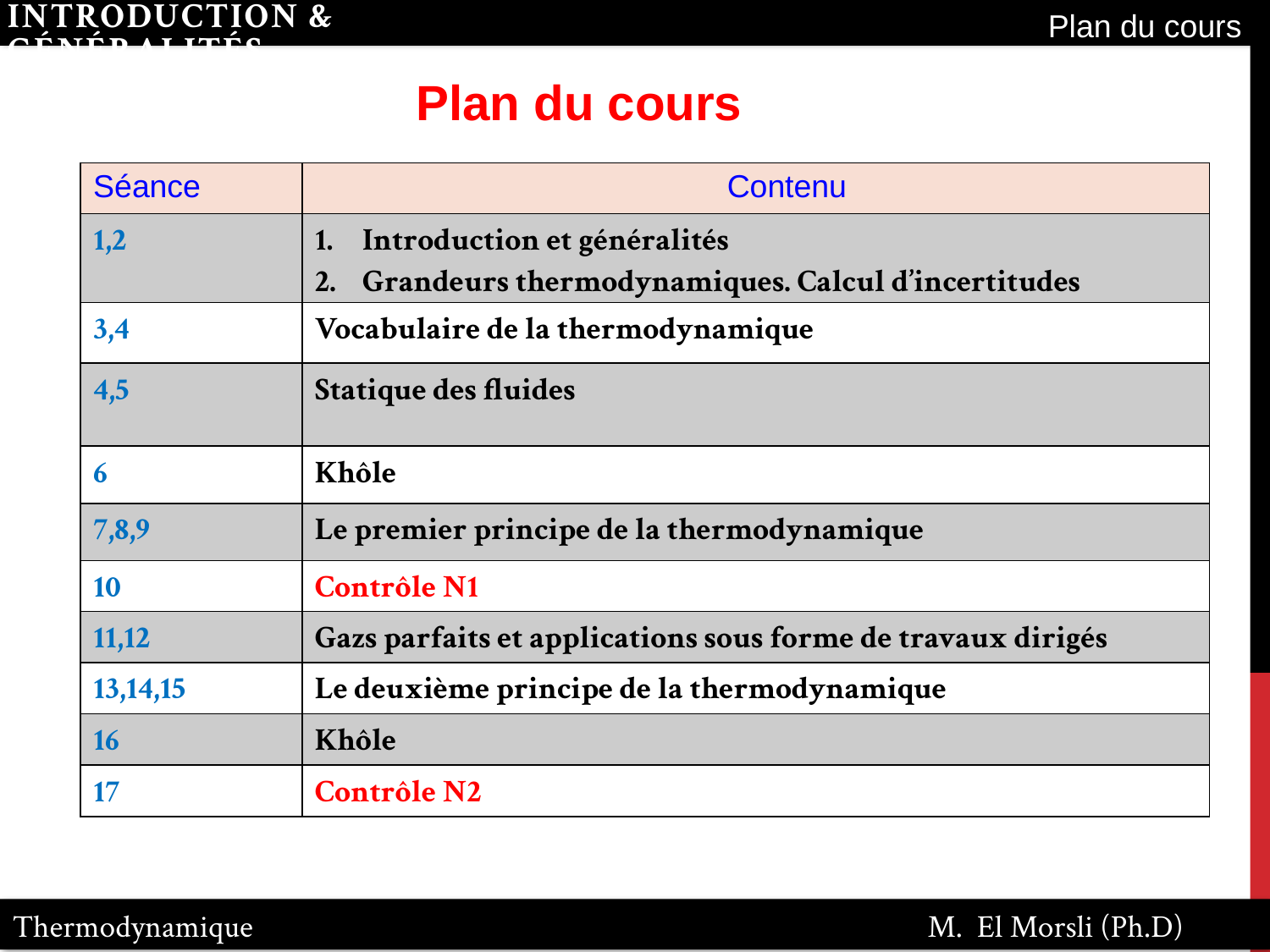

Plan du cours
Introduction & généralités
Plan du cours
| Séance | Contenu |
| --- | --- |
| 1,2 | Introduction et généralités Grandeurs thermodynamiques. Calcul d’incertitudes |
| 3,4 | Vocabulaire de la thermodynamique |
| 4,5 | Statique des fluides |
| 6 | Khôle |
| 7,8,9 | Le premier principe de la thermodynamique |
| 10 | Contrôle N1 |
| 11,12 | Gazs parfaits et applications sous forme de travaux dirigés |
| 13,14,15 | Le deuxième principe de la thermodynamique |
| 16 | Khôle |
| 17 | Contrôle N2 |
Thermodynamique                                                                                              M.  El Morsli (Ph.D)